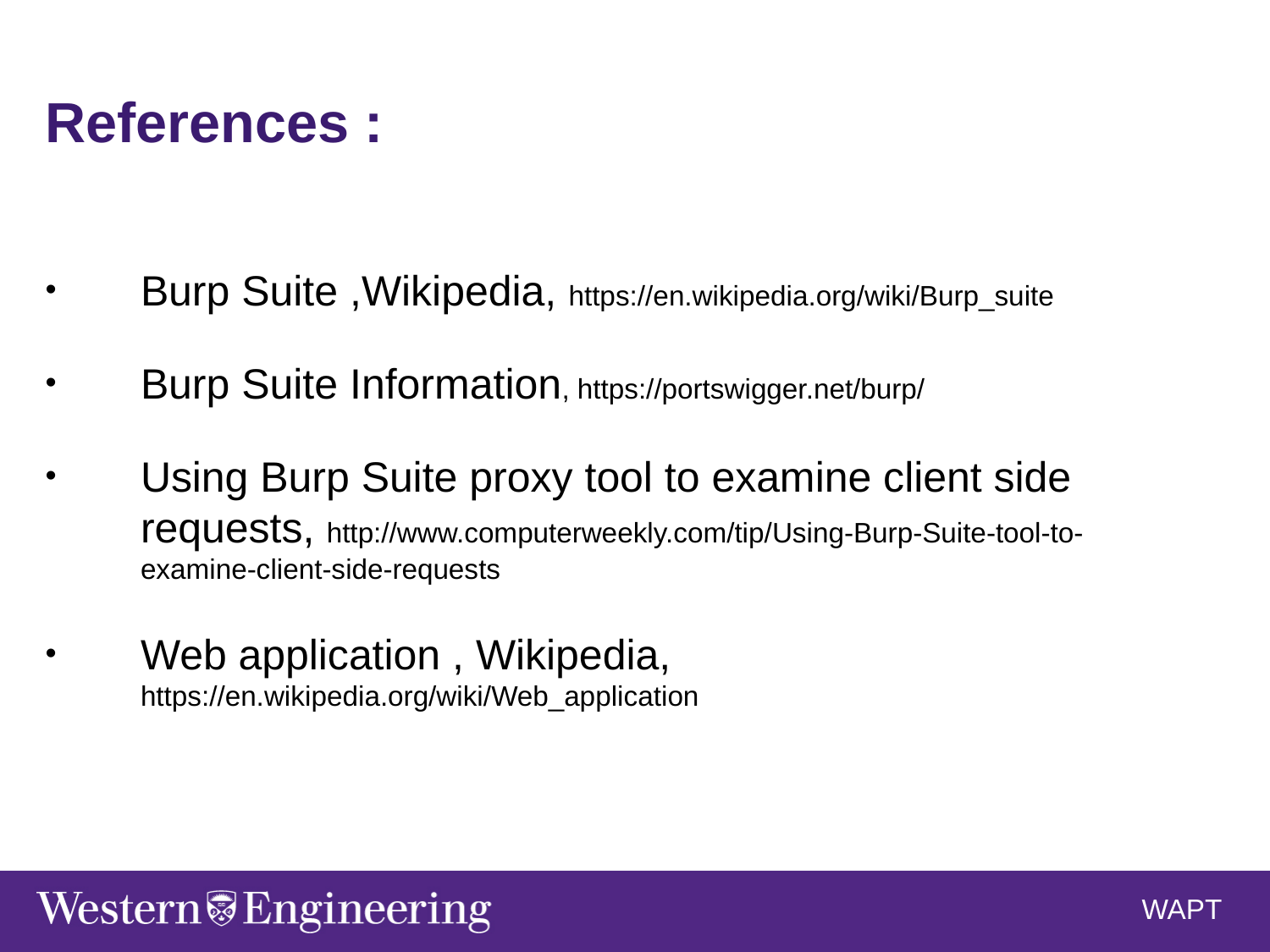

References :

Burp Suite ,Wikipedia, https://en.wikipedia.org/wiki/Burp_suite
Burp Suite Information, https://portswigger.net/burp/
Using Burp Suite proxy tool to examine client side requests, http://www.computerweekly.com/tip/Using-Burp-Suite-tool-to-examine-client-side-requests
Web application , Wikipedia, https://en.wikipedia.org/wiki/Web_application

WAPT